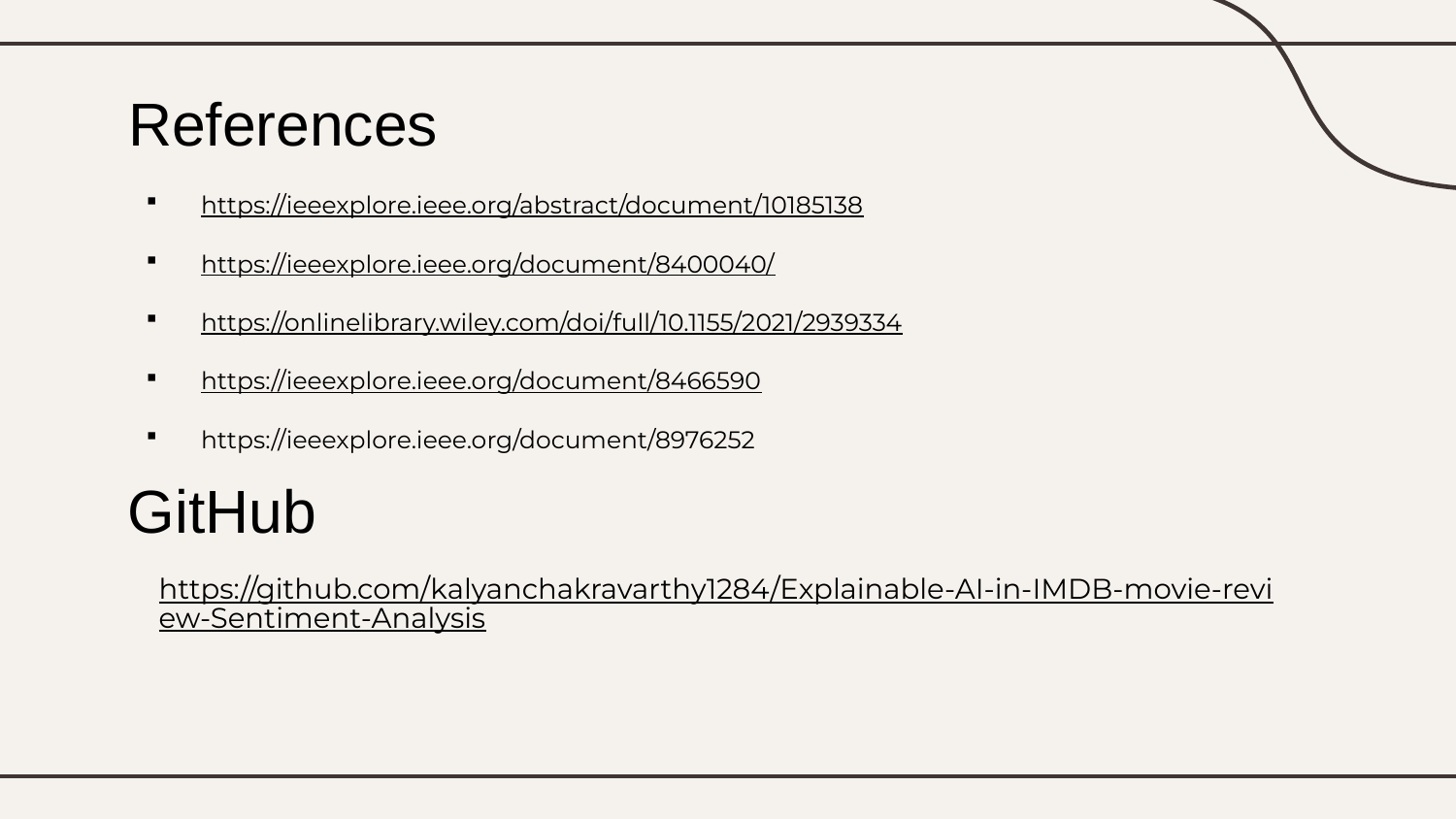

# References
https://ieeexplore.ieee.org/abstract/document/10185138

https://ieeexplore.ieee.org/document/8400040/

https://onlinelibrary.wiley.com/doi/full/10.1155/2021/2939334

https://ieeexplore.ieee.org/document/8466590

https://ieeexplore.ieee.org/document/8976252

GitHub
https://github.com/kalyanchakravarthy1284/Explainable-AI-in-IMDB-movie-review-Sentiment-Analysis